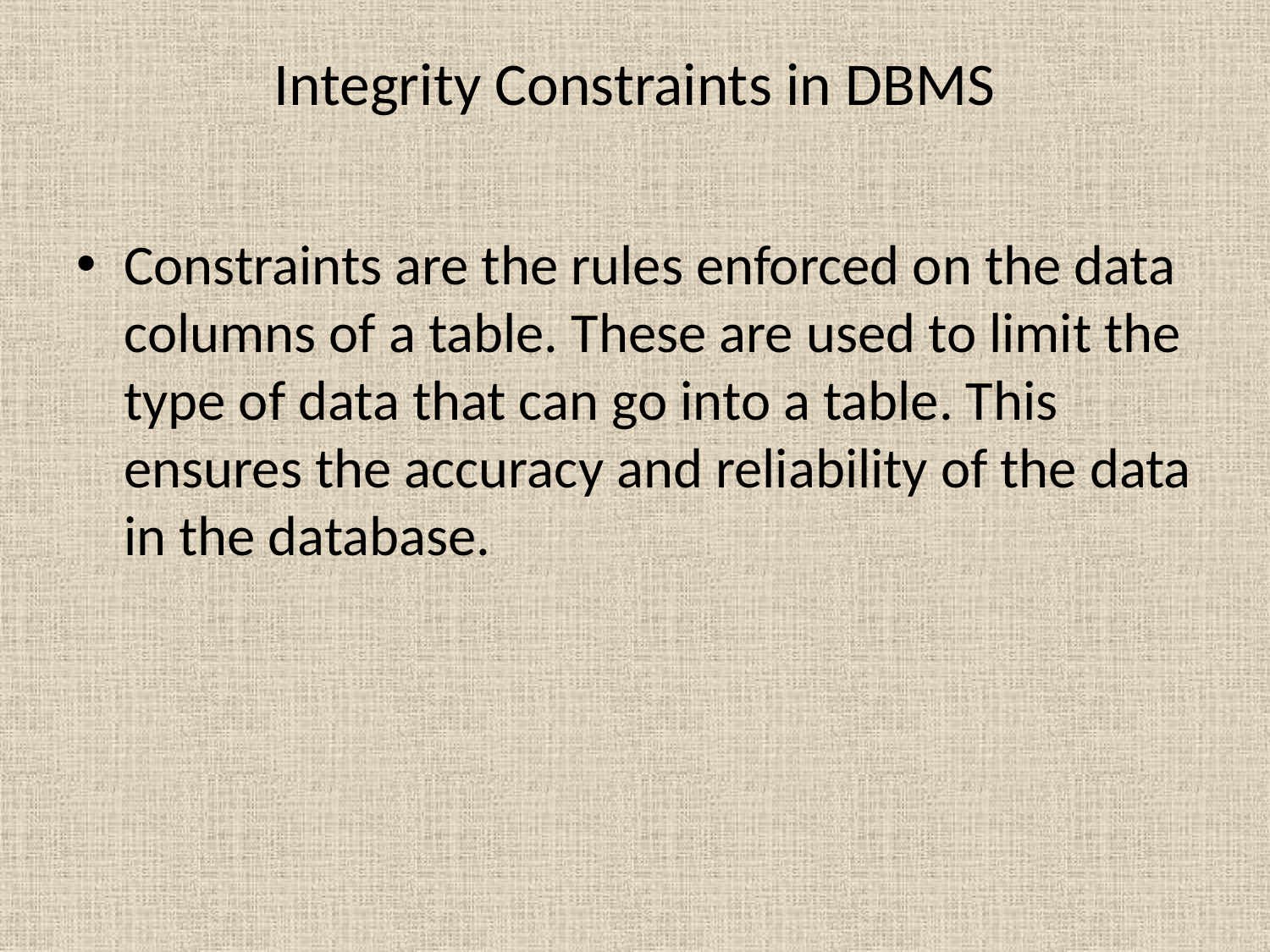

# Integrity Constraints in DBMS
Constraints are the rules enforced on the data columns of a table. These are used to limit the type of data that can go into a table. This ensures the accuracy and reliability of the data in the database.